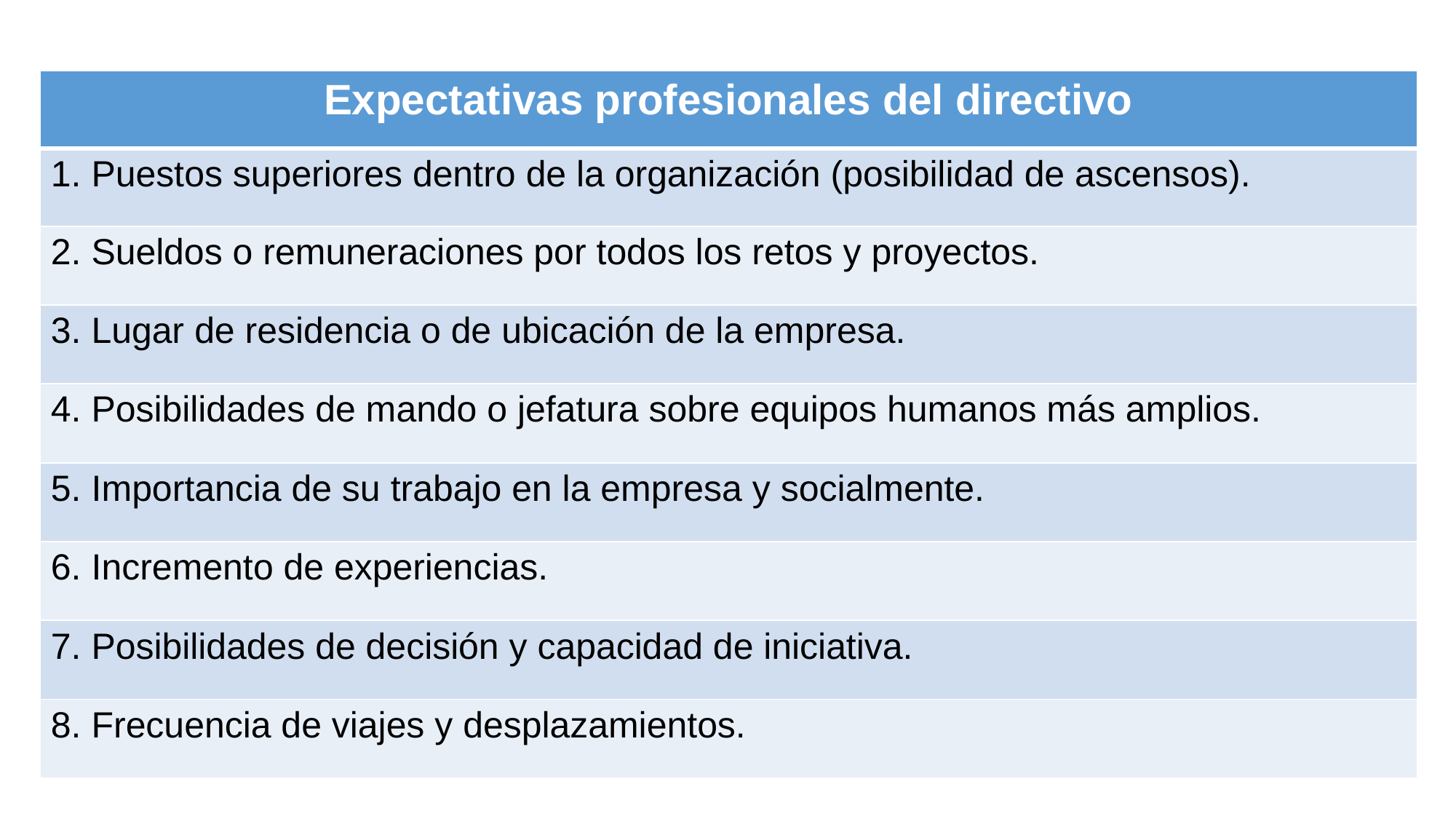

| Expectativas profesionales del directivo |
| --- |
| 1. Puestos superiores dentro de la organización (posibilidad de ascensos). |
| 2. Sueldos o remuneraciones por todos los retos y proyectos. |
| 3. Lugar de residencia o de ubicación de la empresa. |
| 4. Posibilidades de mando o jefatura sobre equipos humanos más amplios. |
| 5. Importancia de su trabajo en la empresa y socialmente. |
| 6. Incremento de experiencias. |
| 7. Posibilidades de decisión y capacidad de iniciativa. |
| 8. Frecuencia de viajes y desplazamientos. |